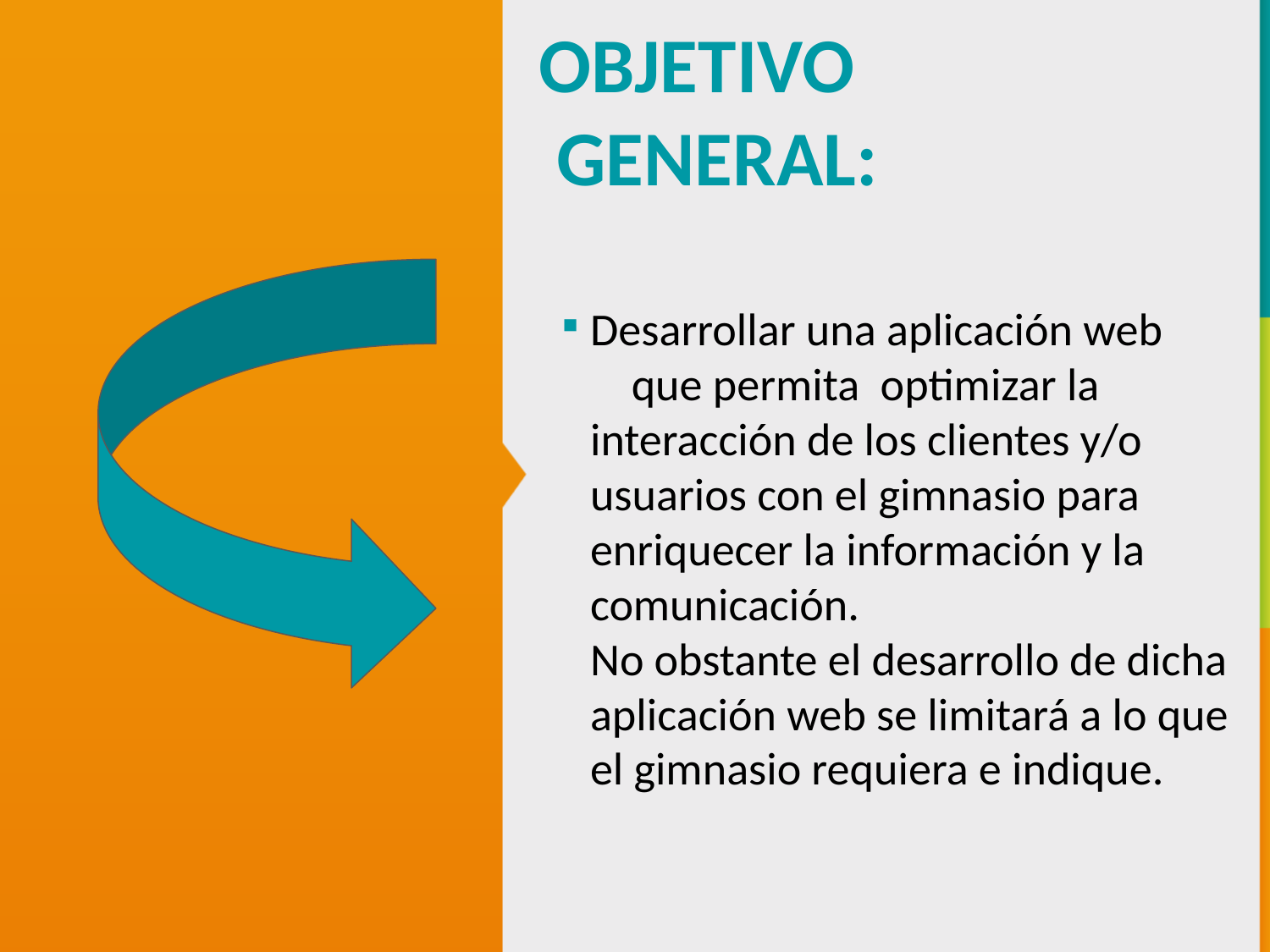

Desarrollar una aplicación web              que permita  optimizar la interacción de los clientes y/o usuarios con el gimnasio para enriquecer la información y la comunicación.
No obstante el desarrollo de dicha aplicación web se limitará a lo que el gimnasio requiera e indique.

OBJETIVO          GENERAL:

■